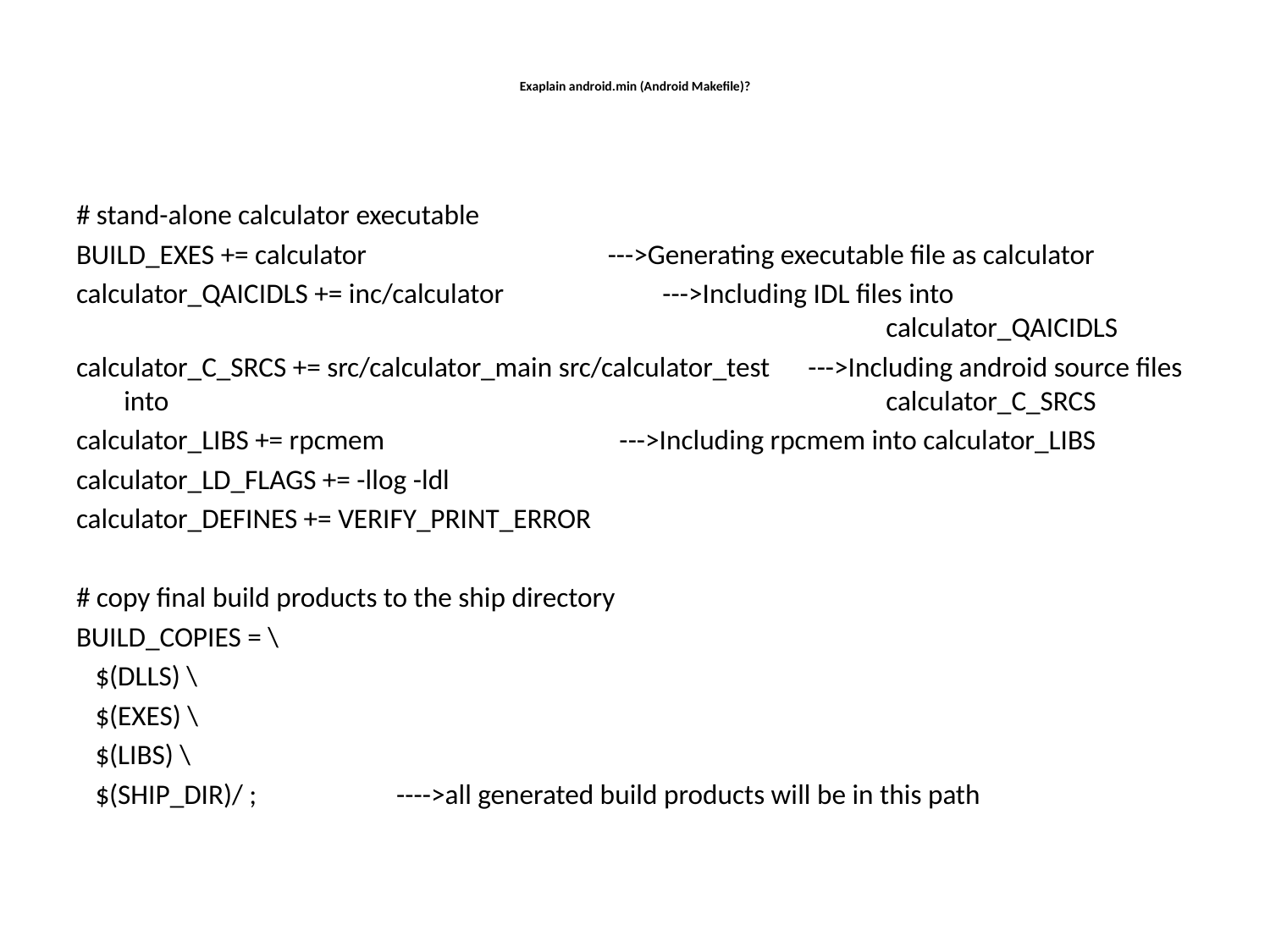

# Exaplain android.min (Android Makefile)?
# stand-alone calculator executable
BUILD_EXES += calculator                                      --->Generating executable file as calculator
calculator_QAICIDLS += inc/calculator                         --->Including IDL files into 								calculator_QAICIDLS
calculator_C_SRCS += src/calculator_main src/calculator_test      --->Including android source files into 						calculator_C_SRCS
calculator_LIBS += rpcmem                                     --->Including rpcmem into calculator_LIBS
calculator_LD_FLAGS += -llog -ldl
calculator_DEFINES += VERIFY_PRINT_ERROR

# copy final build products to the ship directory
BUILD_COPIES = \
   $(DLLS) \
   $(EXES) \
   $(LIBS) \
   $(SHIP_DIR)/ ;                      ---->all generated build products will be in this path